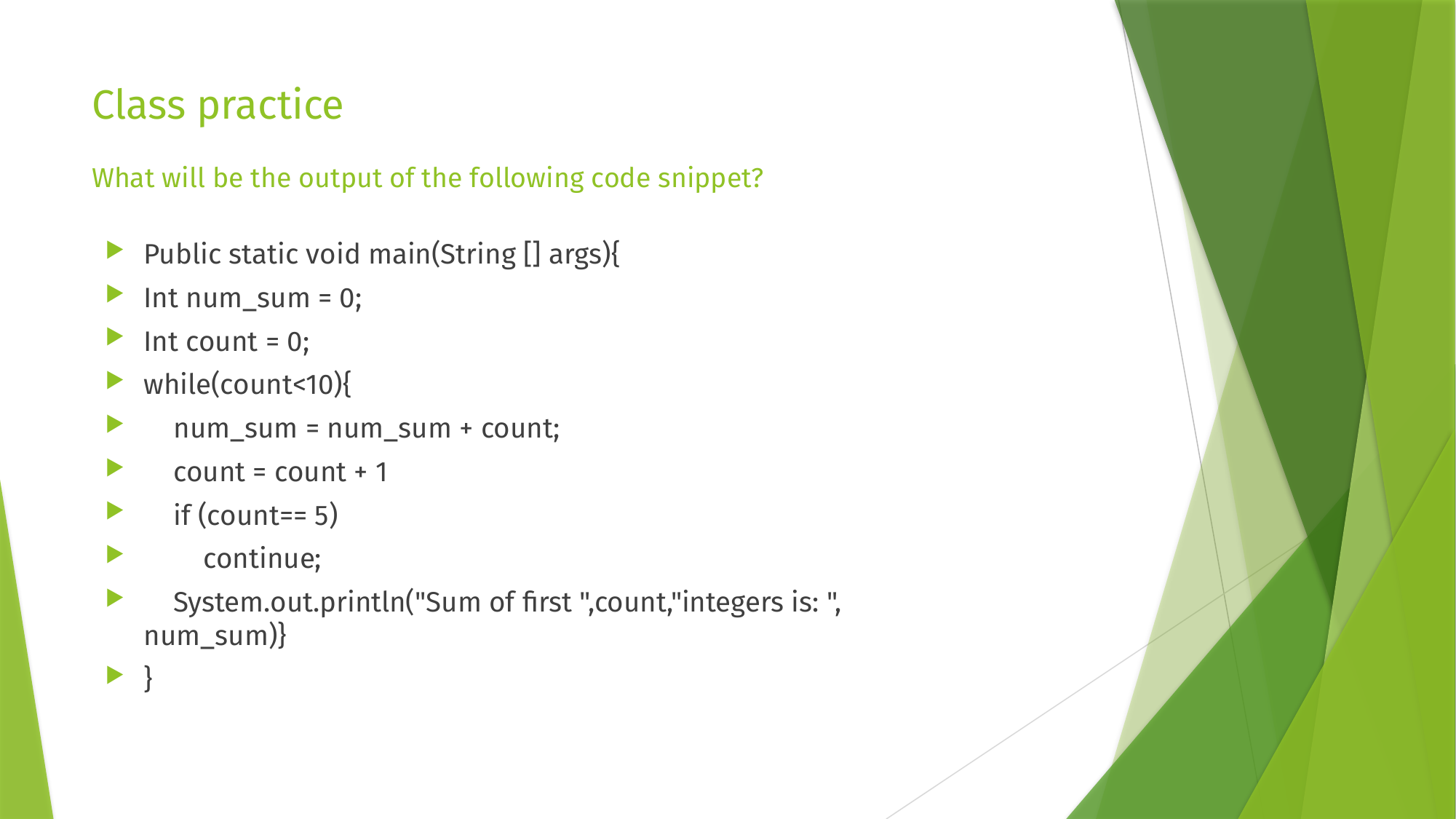

# Class practice What will be the output of the following code snippet?
Public static void main(String [] args){
Int num_sum = 0;
Int count = 0;
while(count<10){
    num_sum = num_sum + count;
    count = count + 1
    if (count== 5)
        continue;
    System.out.println("Sum of first ",count,"integers is: ", num_sum)}
}